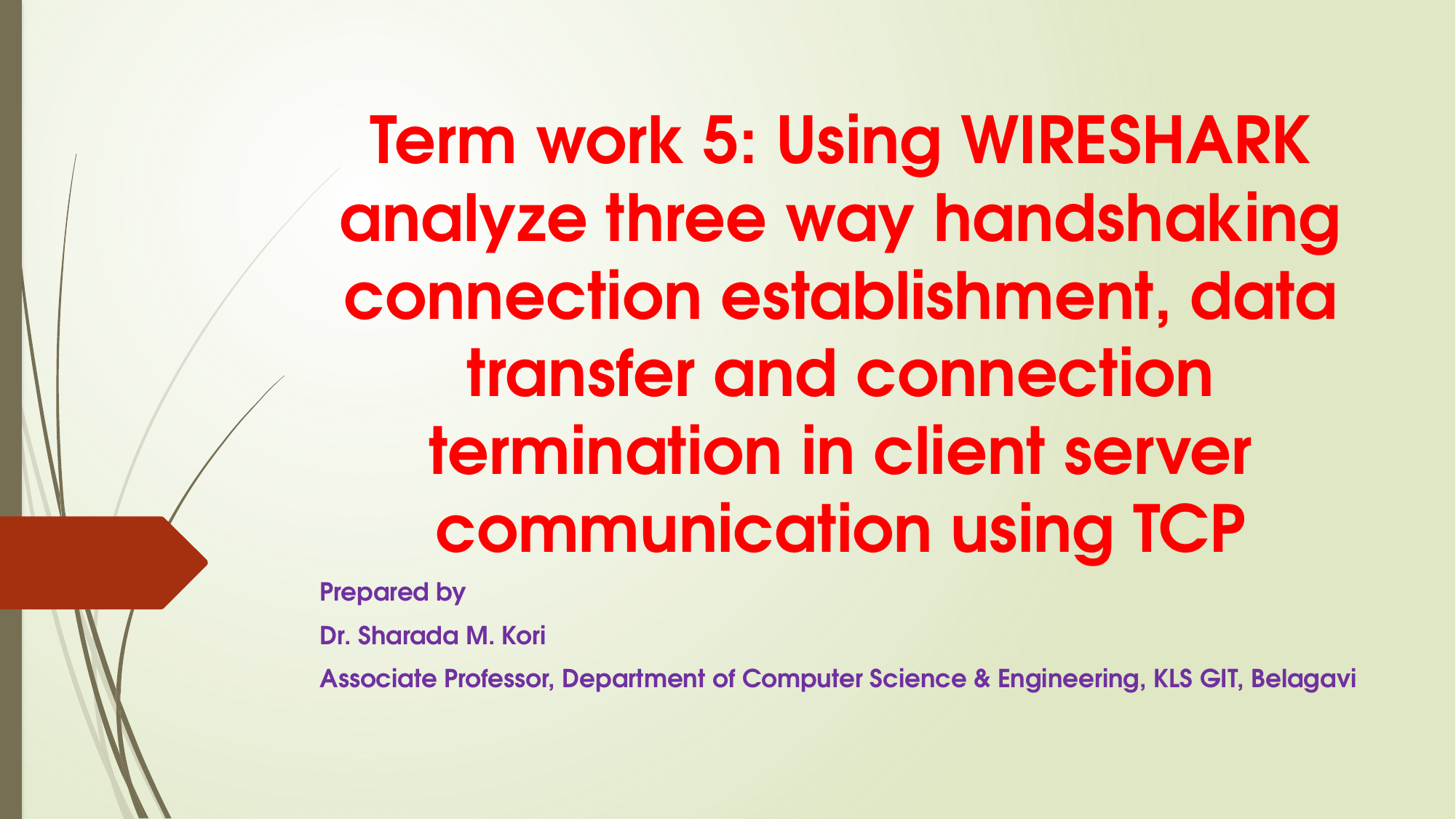

# Term work 5: Using WIRESHARK analyze three way handshaking connection establishment, data transfer and connection termination in client server communication using TCP
Prepared by
Dr. Sharada M. Kori
Associate Professor, Department of Computer Science & Engineering, KLS GIT, Belagavi